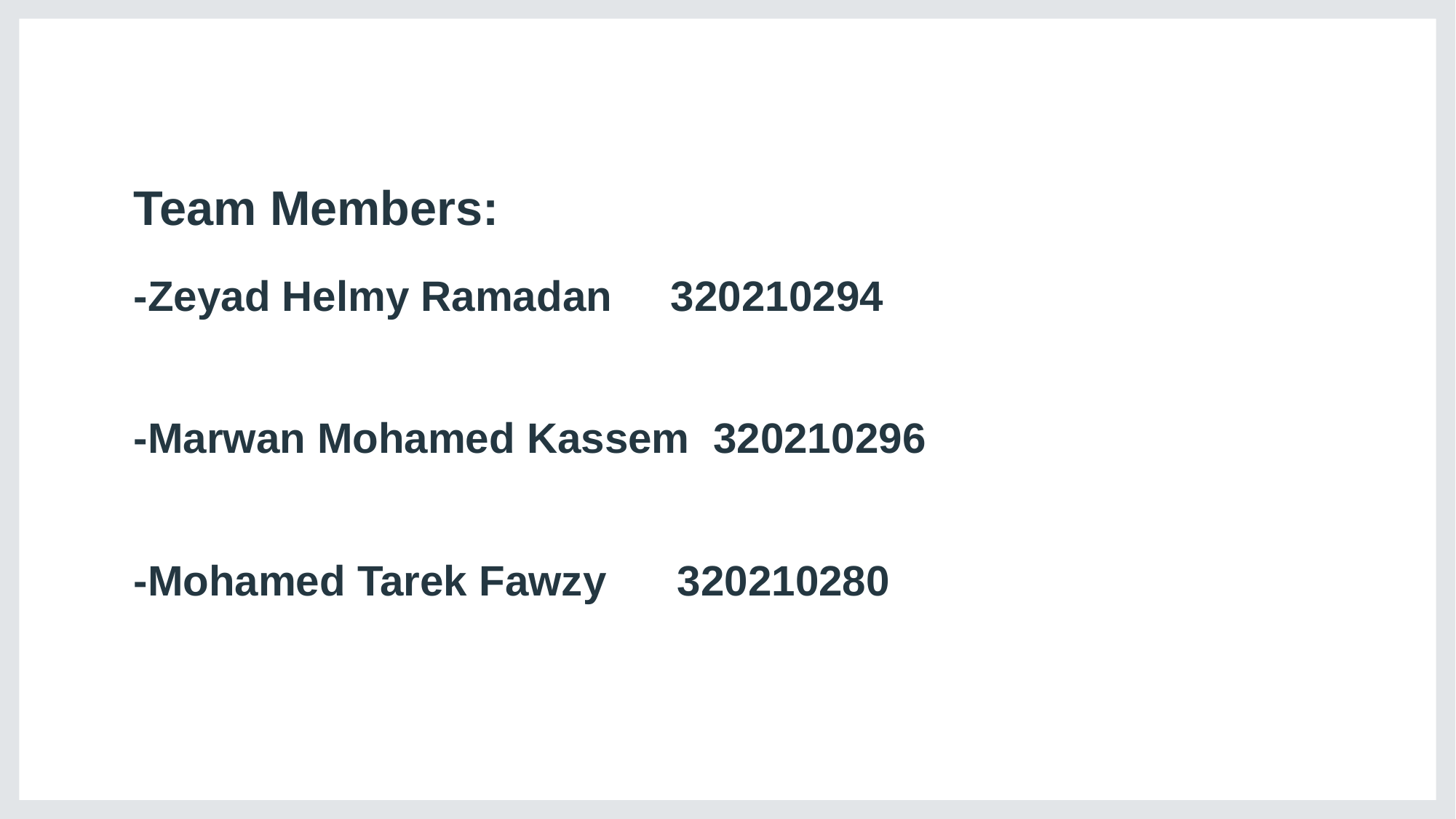

# Team Members:
-Zeyad Helmy Ramadan     320210294

-Marwan Mohamed Kassem  320210296

-Mohamed Tarek Fawzy      320210280